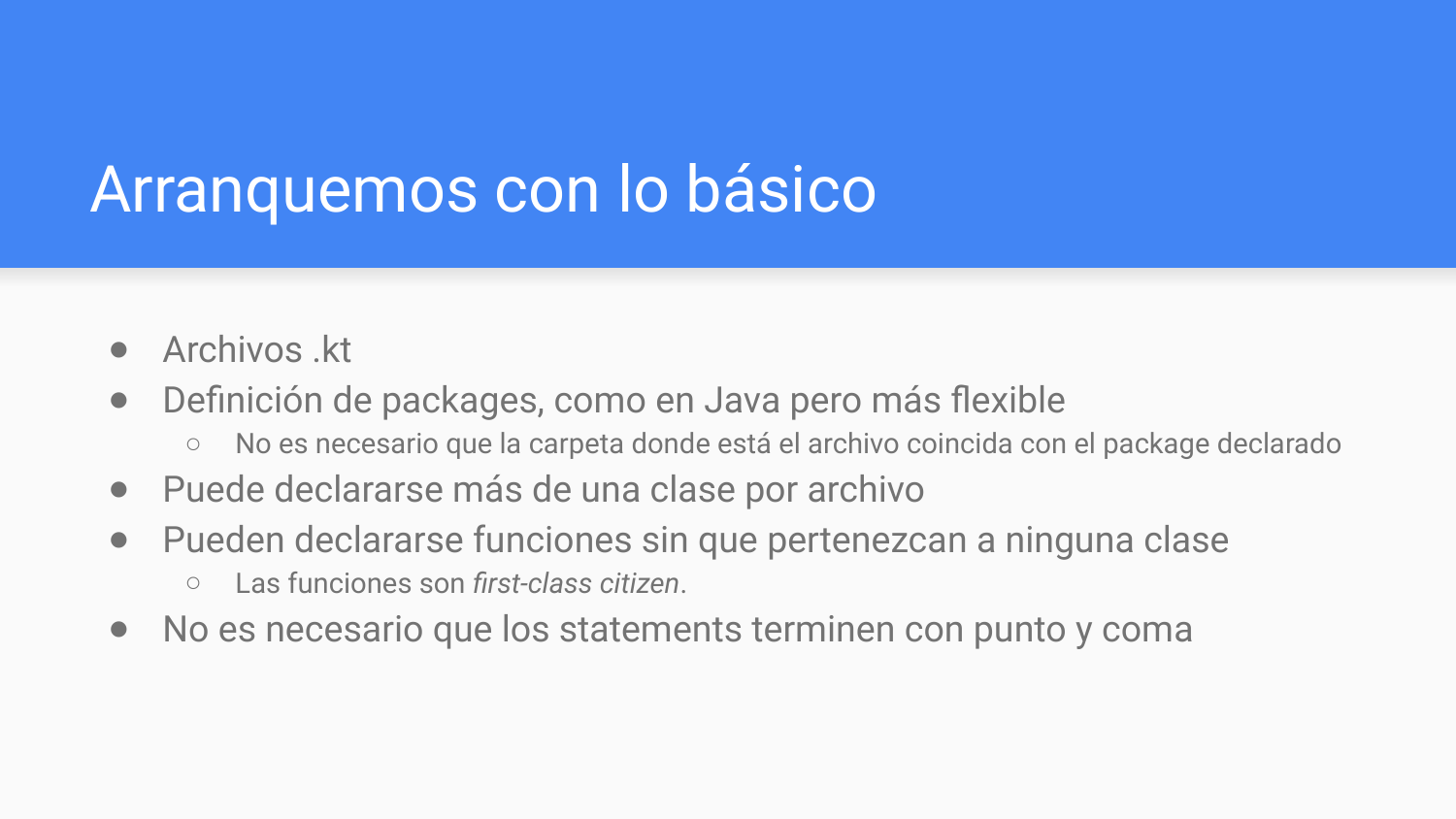

# Arranquemos con lo básico
Archivos .kt
Definición de packages, como en Java pero más flexible
No es necesario que la carpeta donde está el archivo coincida con el package declarado
Puede declararse más de una clase por archivo
Pueden declararse funciones sin que pertenezcan a ninguna clase
Las funciones son first-class citizen.
No es necesario que los statements terminen con punto y coma